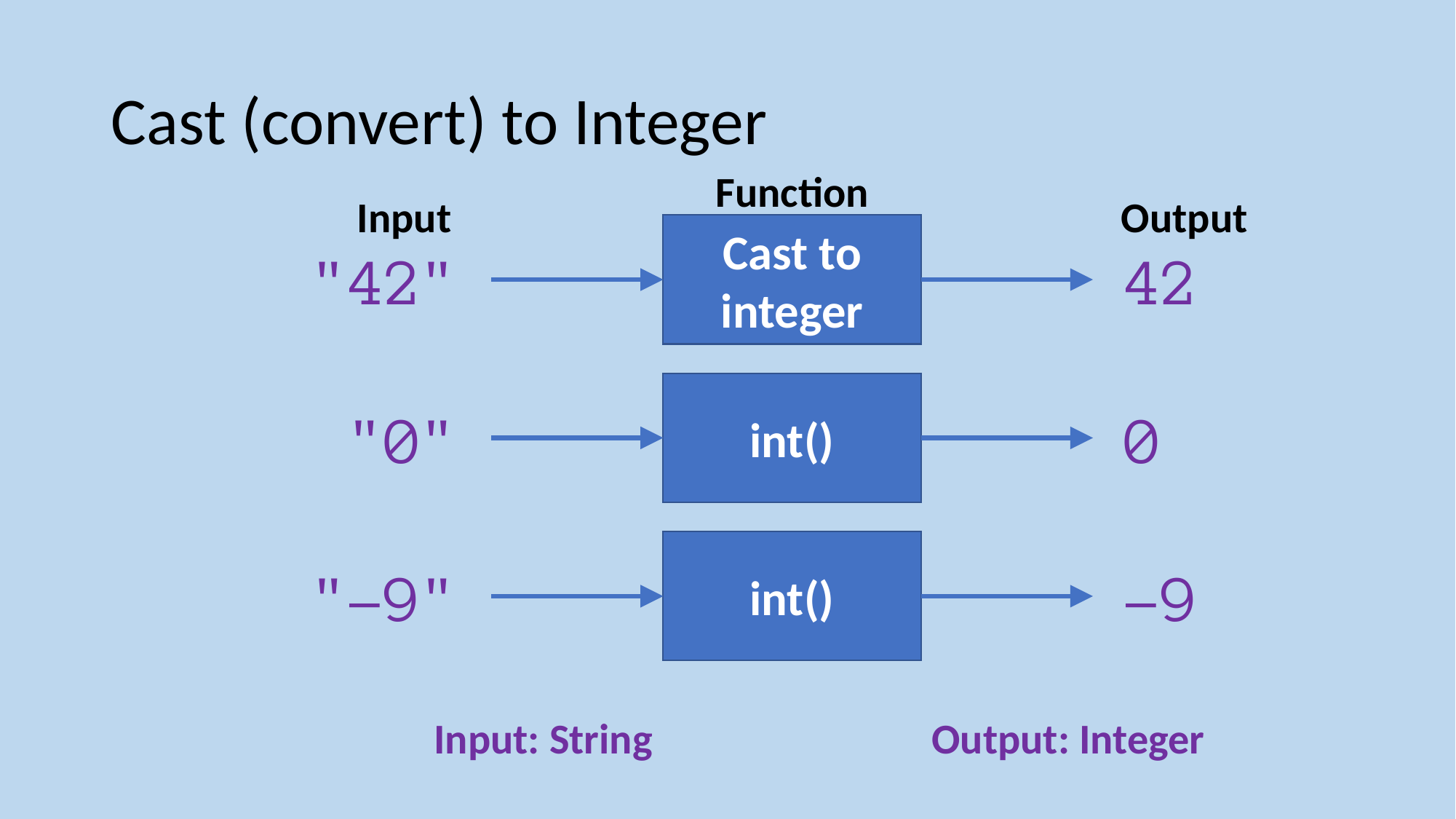

# Cast (convert) to Integer
Function
Input
Output
Cast to integer
42
"42"
int()
0
"0"
int()
-9
"-9"
Input: String
Output: Integer